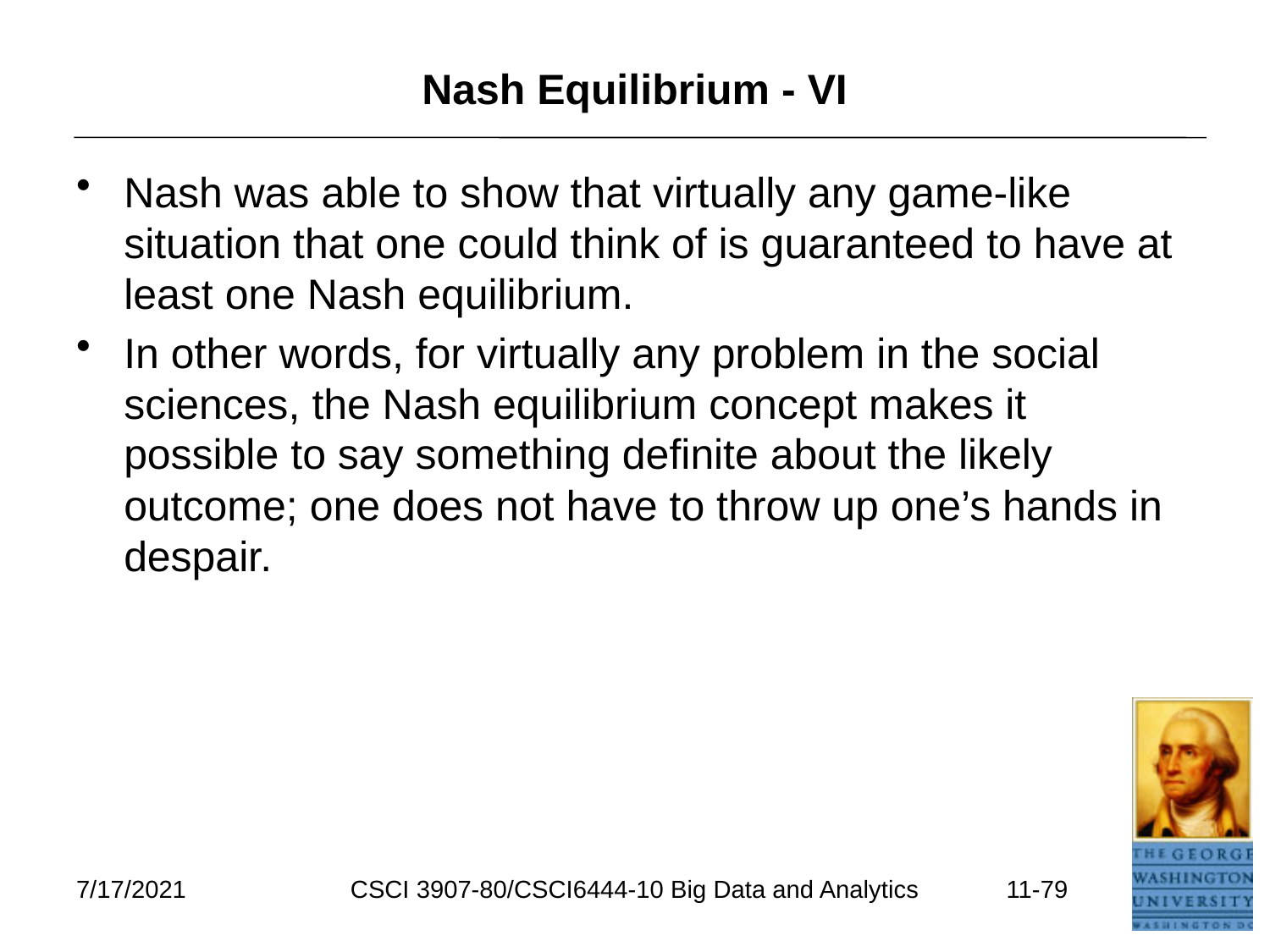

# Nash Equilibrium - VI
Nash was able to show that virtually any game-like situation that one could think of is guaranteed to have at least one Nash equilibrium.
In other words, for virtually any problem in the social sciences, the Nash equilibrium concept makes it possible to say something definite about the likely outcome; one does not have to throw up one’s hands in despair.

7/17/2021
CSCI 3907-80/CSCI6444-10 Big Data and Analytics
11-79